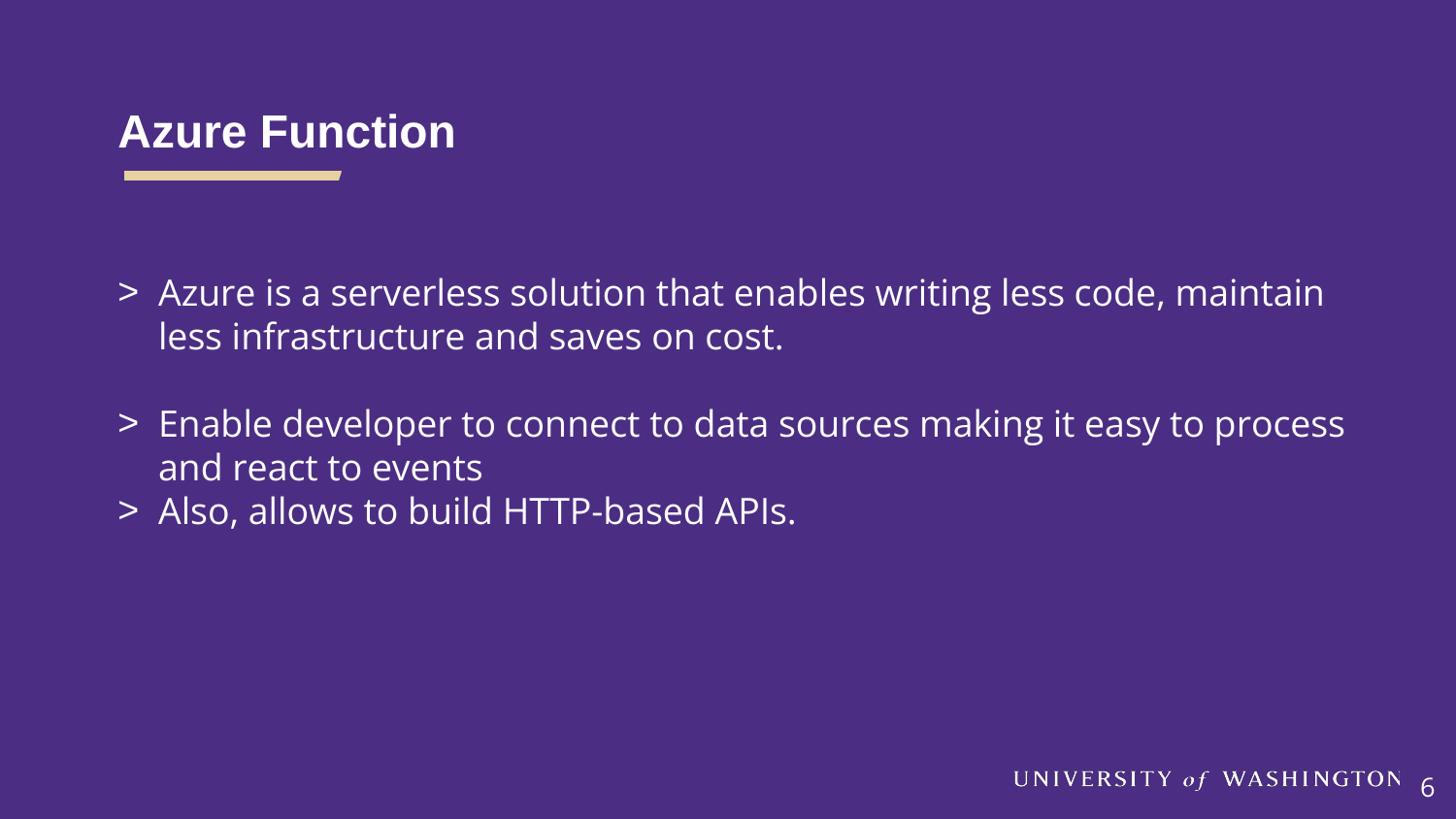

# Azure Function

Azure is a serverless solution that enables writing less code, maintain less infrastructure and saves on cost.

Enable developer to connect to data sources making it easy to process and react to events
Also, allows to build HTTP-based APIs.

6